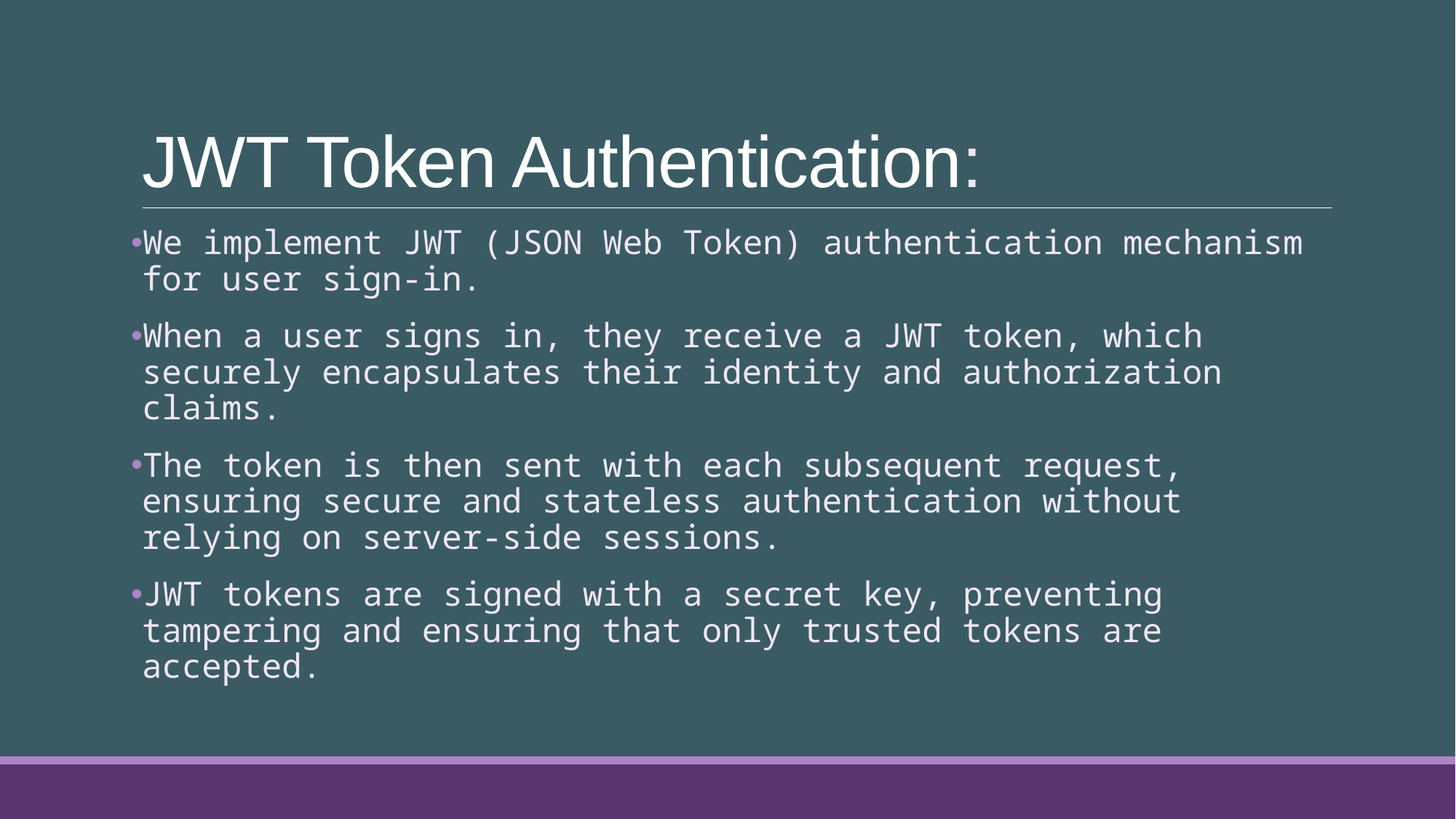

# JWT Token Authentication:
We implement JWT (JSON Web Token) authentication mechanism for user sign-in.
When a user signs in, they receive a JWT token, which securely encapsulates their identity and authorization claims.
The token is then sent with each subsequent request, ensuring secure and stateless authentication without relying on server-side sessions.
JWT tokens are signed with a secret key, preventing tampering and ensuring that only trusted tokens are accepted.